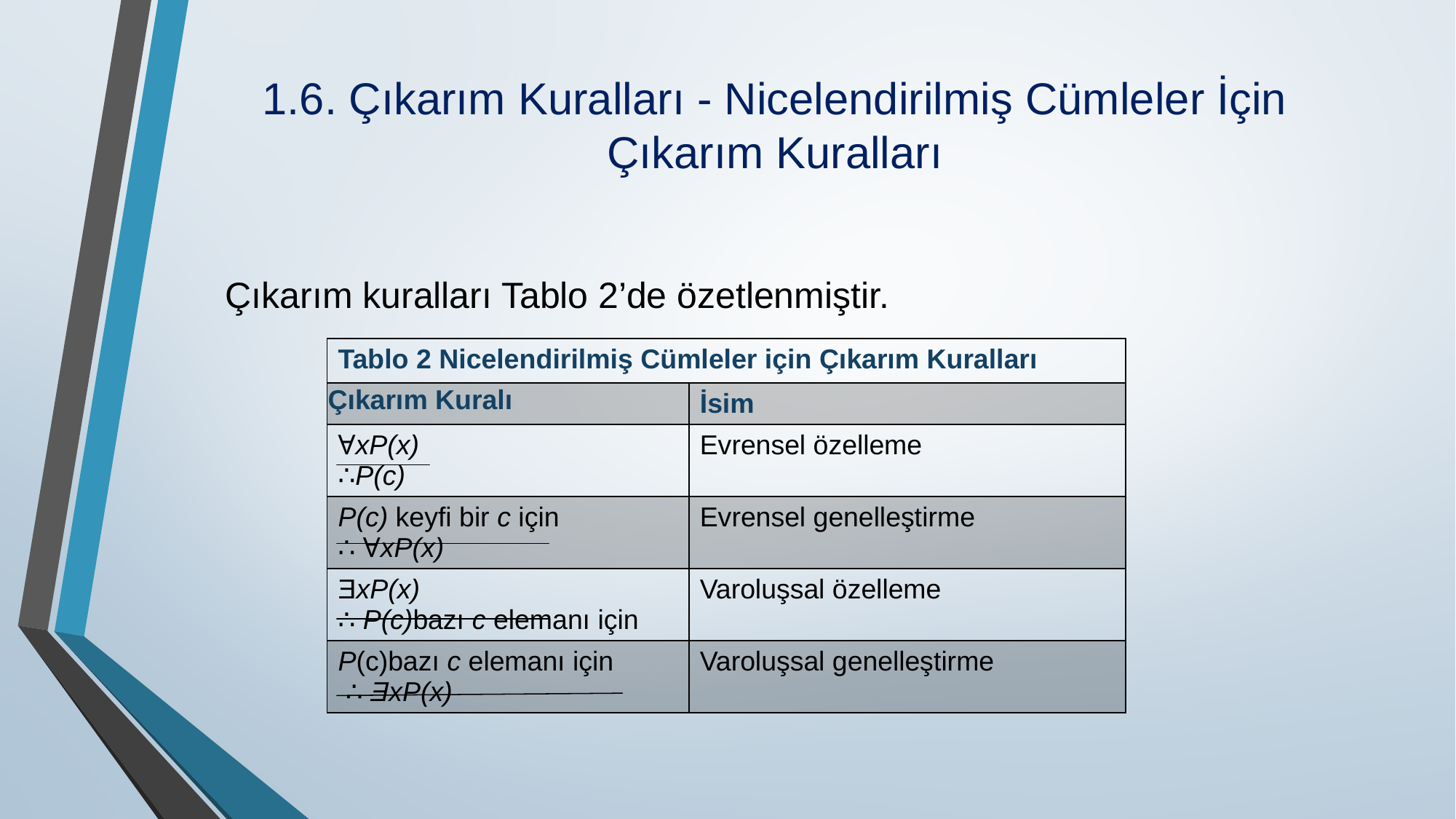

# 1.6. Çıkarım Kuralları - Nicelendirilmiş Cümleler İçin Çıkarım Kuralları
Çıkarım kuralları Tablo 2’de özetlenmiştir.

| Tablo 2 Nicelendirilmiş Cümleler için Çıkarım Kuralları |  |
| --- | --- |
| Çıkarım Kuralı | İsim |
| ⱯxP(x) ∴P(c) | Evrensel özelleme |
| P(c) keyfi bir c için ∴ ⱯxP(x) | Evrensel genelleştirme |
| ƎxP(x) ∴ P(c)bazı c elemanı için | Varoluşsal özelleme |
| P(c)bazı c elemanı için ∴ ƎxP(x) | Varoluşsal genelleştirme |